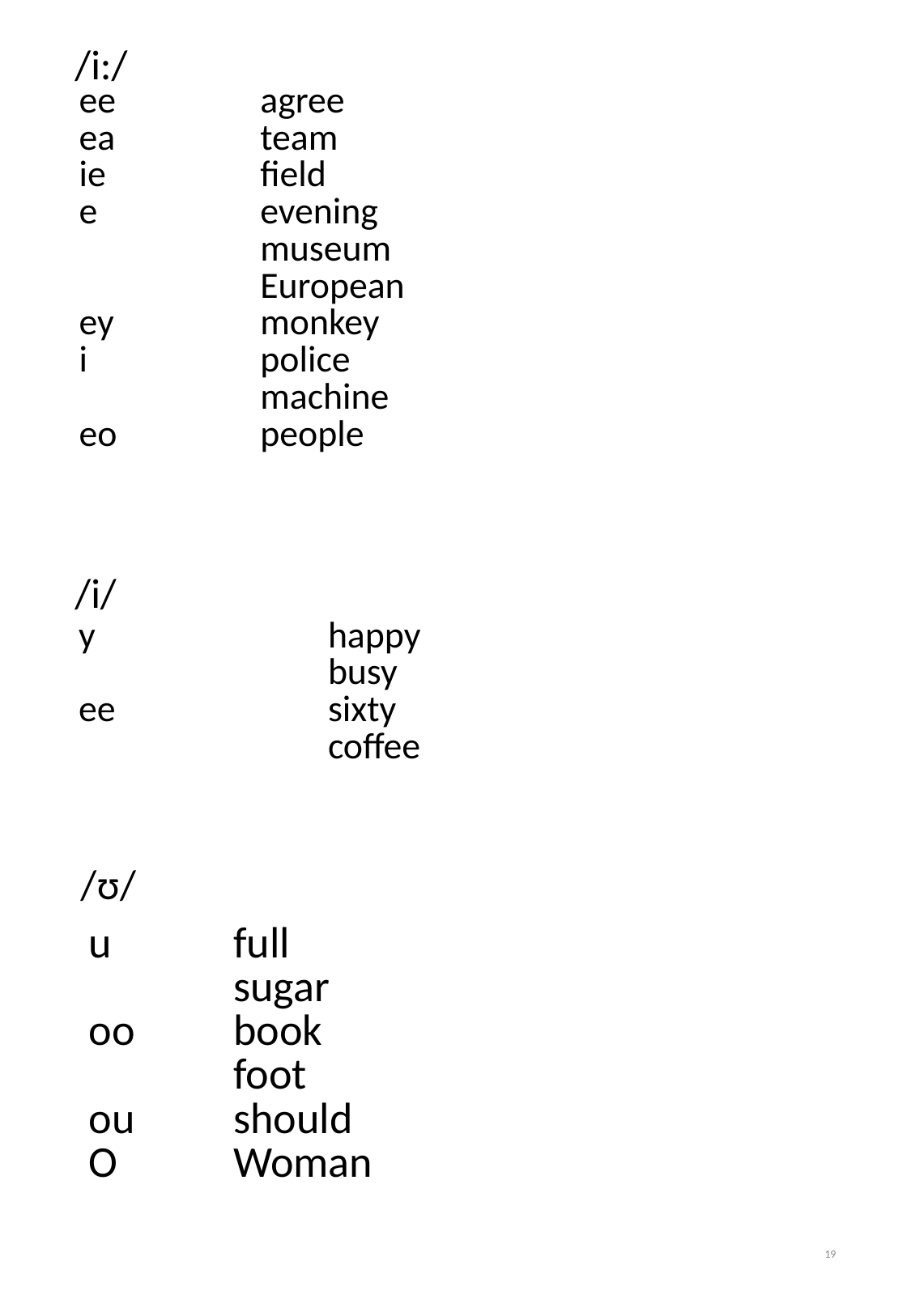

# /i:/
| ee ea ie e ey i eo | agree team field evening museum European monkey police machine people |  |
| --- | --- | --- |
/i/
| y ee | happy busy sixty coffee |  |
| --- | --- | --- |
/ʊ/
| u oo ou O | full sugar book foot should Woman |  |
| --- | --- | --- |
19